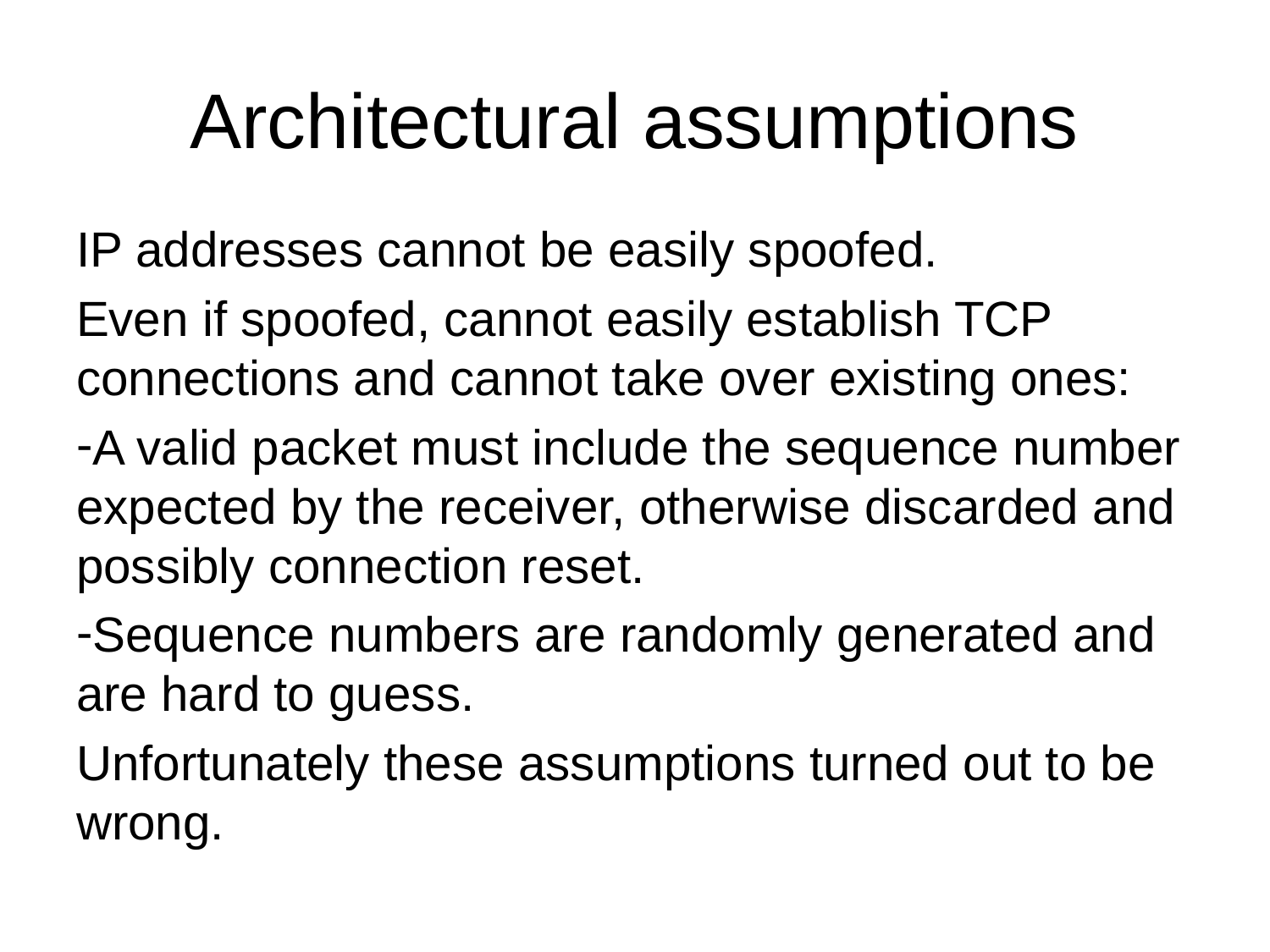

# Architectural assumptions
IP addresses cannot be easily spoofed.
Even if spoofed, cannot easily establish TCP connections and cannot take over existing ones:
A valid packet must include the sequence number expected by the receiver, otherwise discarded and possibly connection reset.
Sequence numbers are randomly generated and are hard to guess.
Unfortunately these assumptions turned out to be wrong.